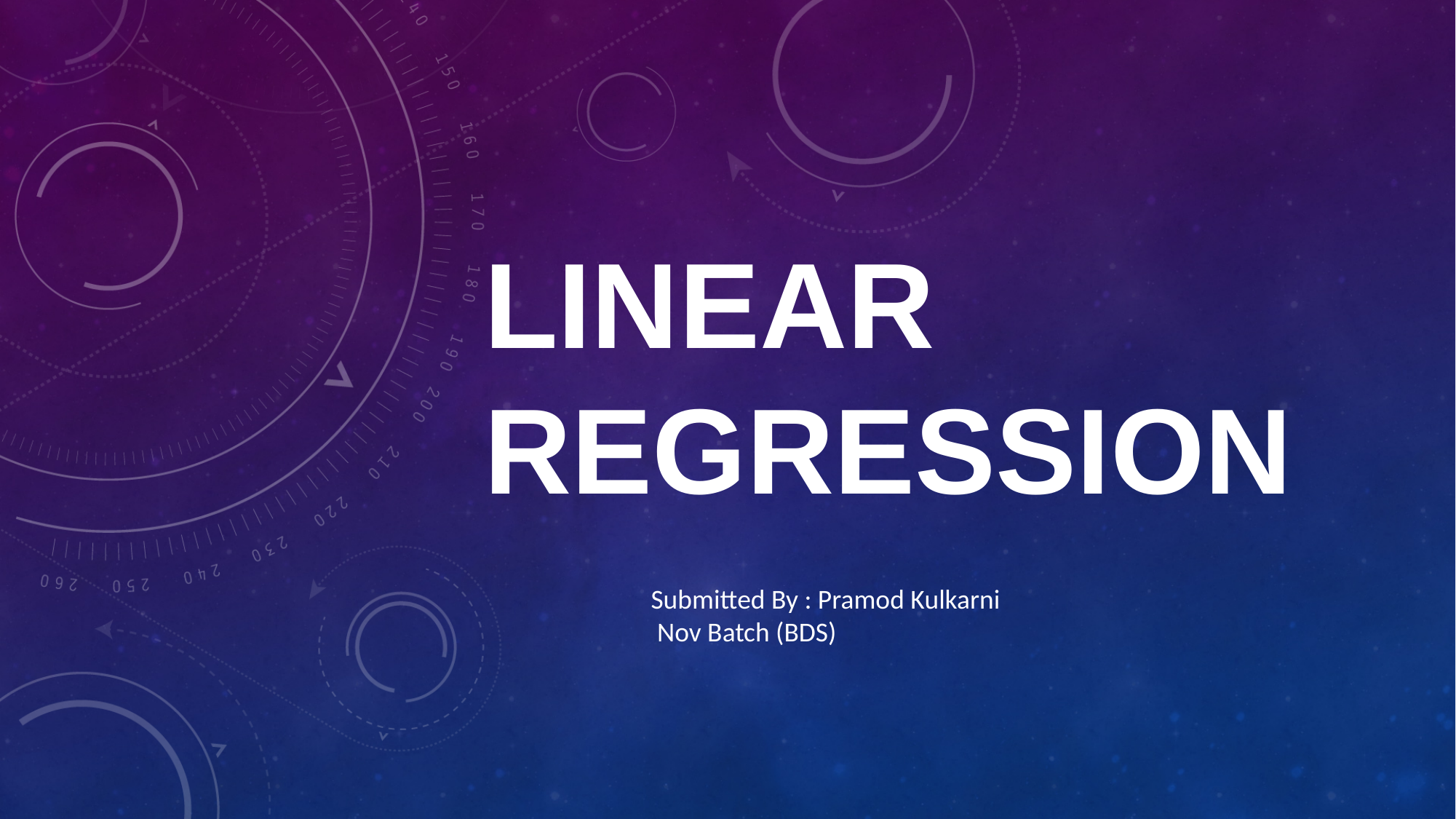

# Linear Regression
Submitted By : Pramod Kulkarni
 Nov Batch (BDS)